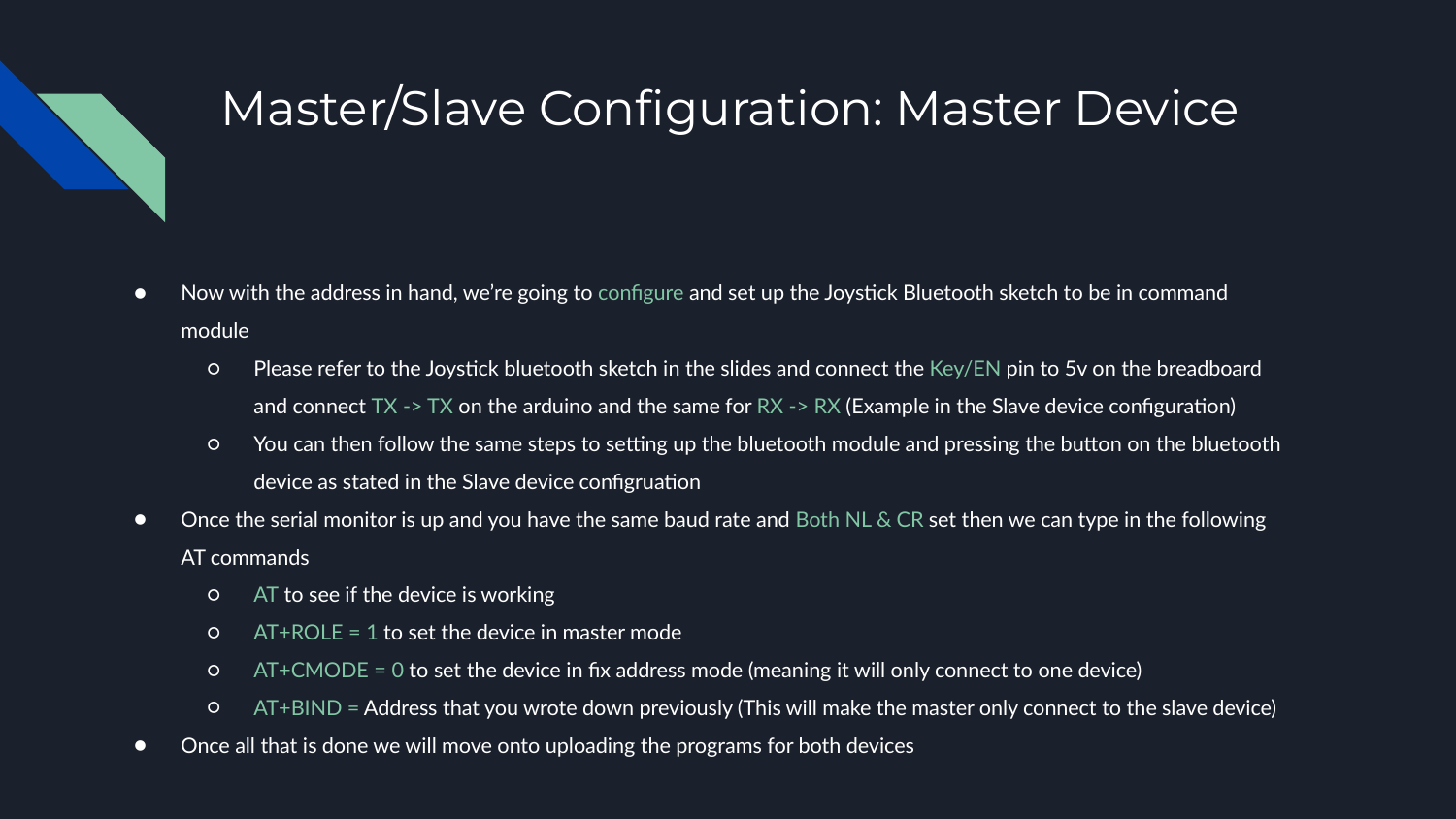

# Master/Slave Configuration: Master Device
Now with the address in hand, we’re going to configure and set up the Joystick Bluetooth sketch to be in command module
Please refer to the Joystick bluetooth sketch in the slides and connect the Key/EN pin to 5v on the breadboard and connect TX -> TX on the arduino and the same for RX -> RX (Example in the Slave device configuration)
You can then follow the same steps to setting up the bluetooth module and pressing the button on the bluetooth device as stated in the Slave device configruation
Once the serial monitor is up and you have the same baud rate and Both NL & CR set then we can type in the following AT commands
AT to see if the device is working
AT+ROLE = 1 to set the device in master mode
AT+CMODE = 0 to set the device in fix address mode (meaning it will only connect to one device)
AT+BIND = Address that you wrote down previously (This will make the master only connect to the slave device)
Once all that is done we will move onto uploading the programs for both devices